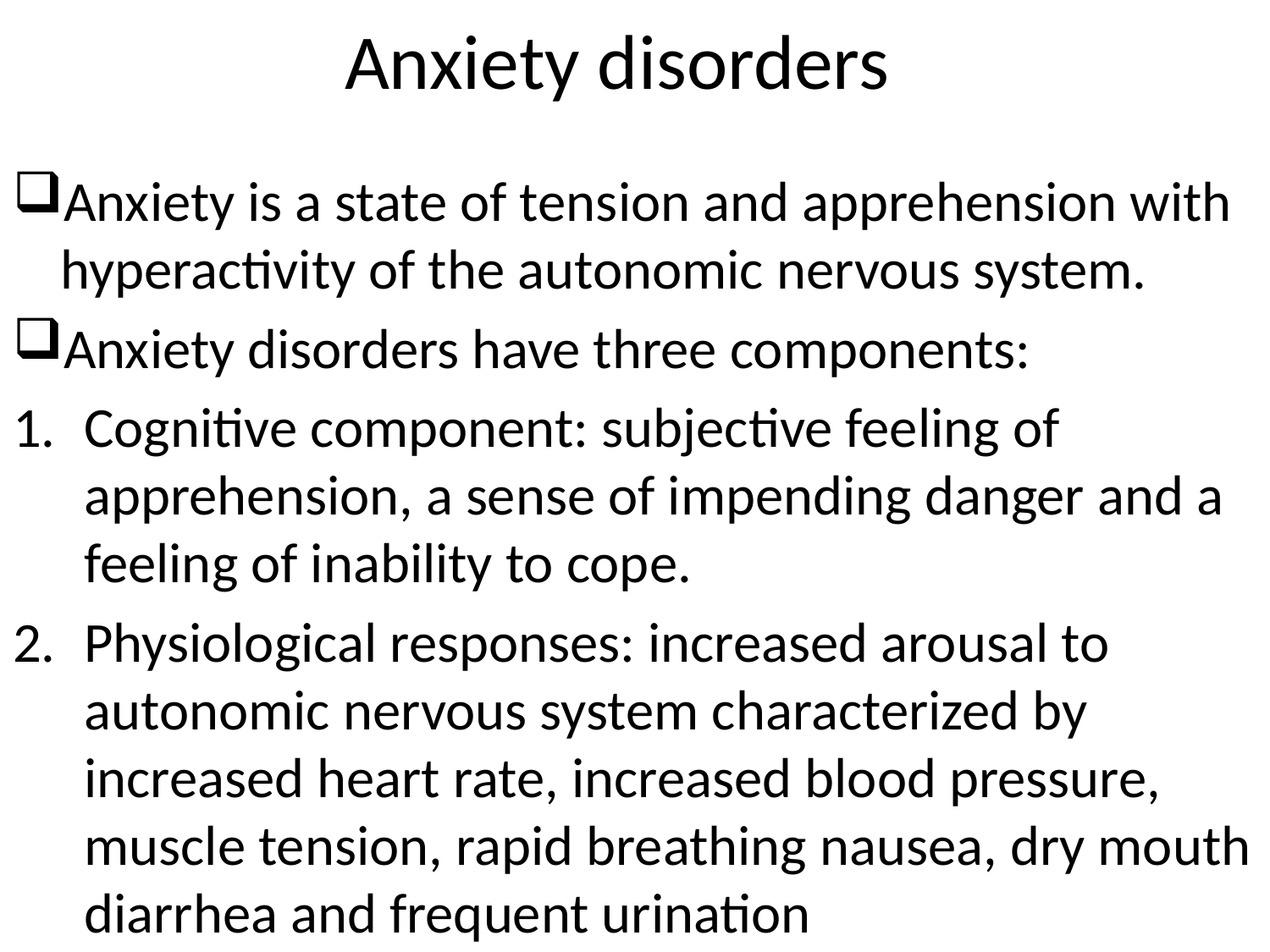

# Anxiety disorders
Anxiety is a state of tension and apprehension with hyperactivity of the autonomic nervous system.
Anxiety disorders have three components:
Cognitive component: subjective feeling of apprehension, a sense of impending danger and a feeling of inability to cope.
Physiological responses: increased arousal to autonomic nervous system characterized by increased heart rate, increased blood pressure, muscle tension, rapid breathing nausea, dry mouth diarrhea and frequent urination